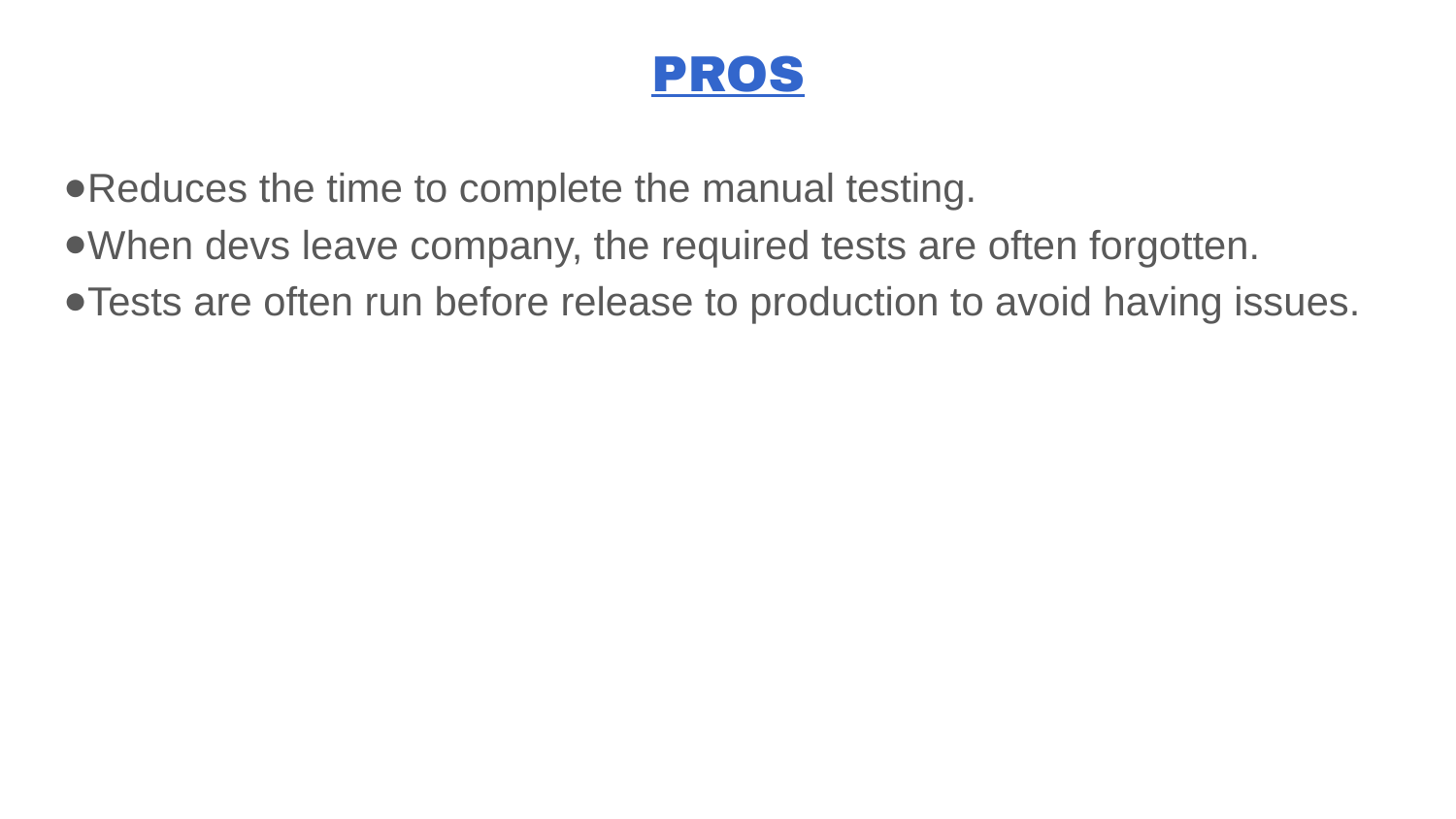

# PROS
Reduces the time to complete the manual testing.
When devs leave company, the required tests are often forgotten.
Tests are often run before release to production to avoid having issues.